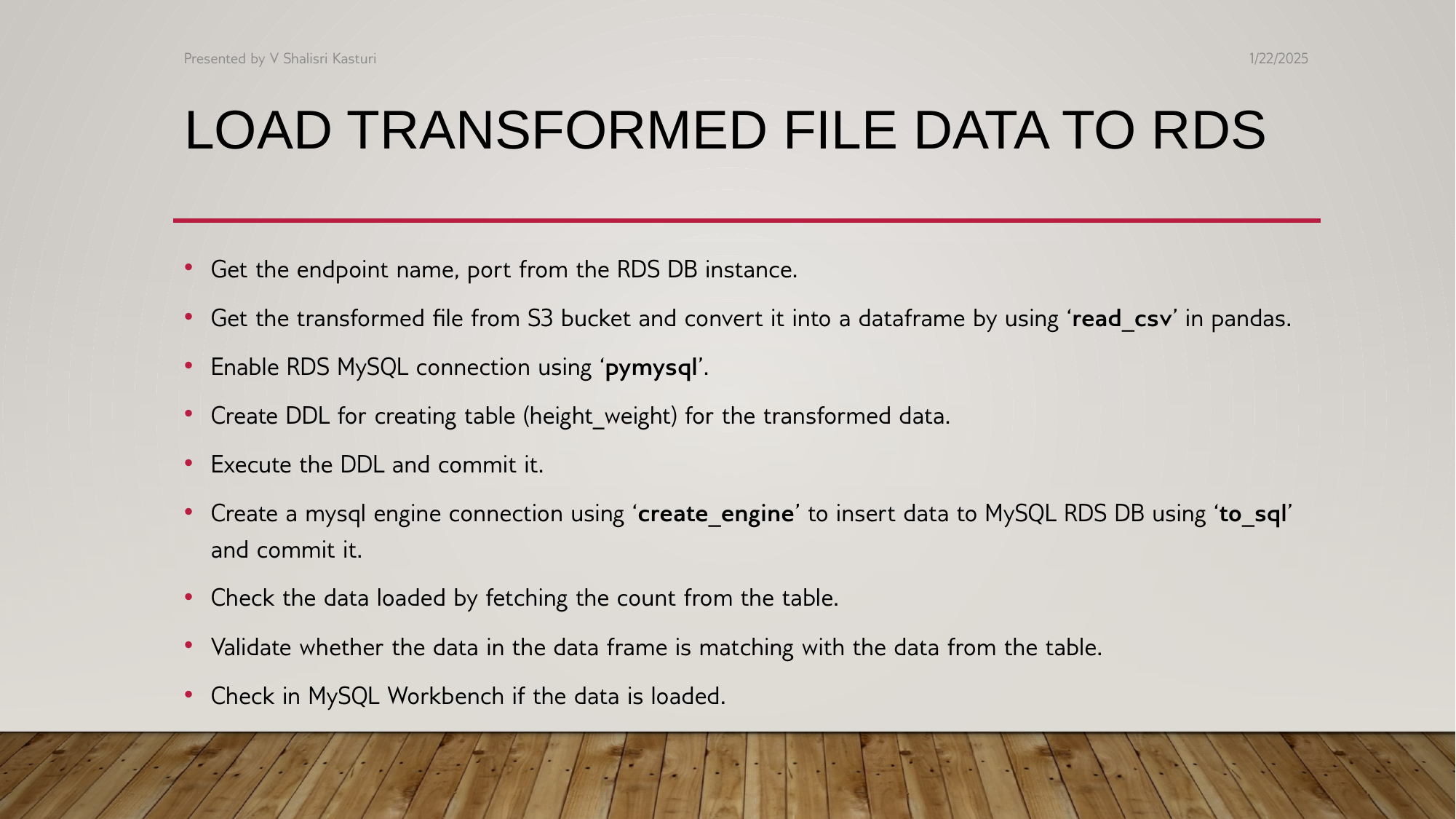

Presented by V Shalisri Kasturi
1/22/2025
# LOAD TRANSFORMED FILE DATA TO RDS
Get the endpoint name, port from the RDS DB instance.
Get the transformed file from S3 bucket and convert it into a dataframe by using ‘read_csv’ in pandas.
Enable RDS MySQL connection using ‘pymysql’.
Create DDL for creating table (height_weight) for the transformed data.
Execute the DDL and commit it.
Create a mysql engine connection using ‘create_engine’ to insert data to MySQL RDS DB using ‘to_sql’ and commit it.
Check the data loaded by fetching the count from the table.
Validate whether the data in the data frame is matching with the data from the table.
Check in MySQL Workbench if the data is loaded.